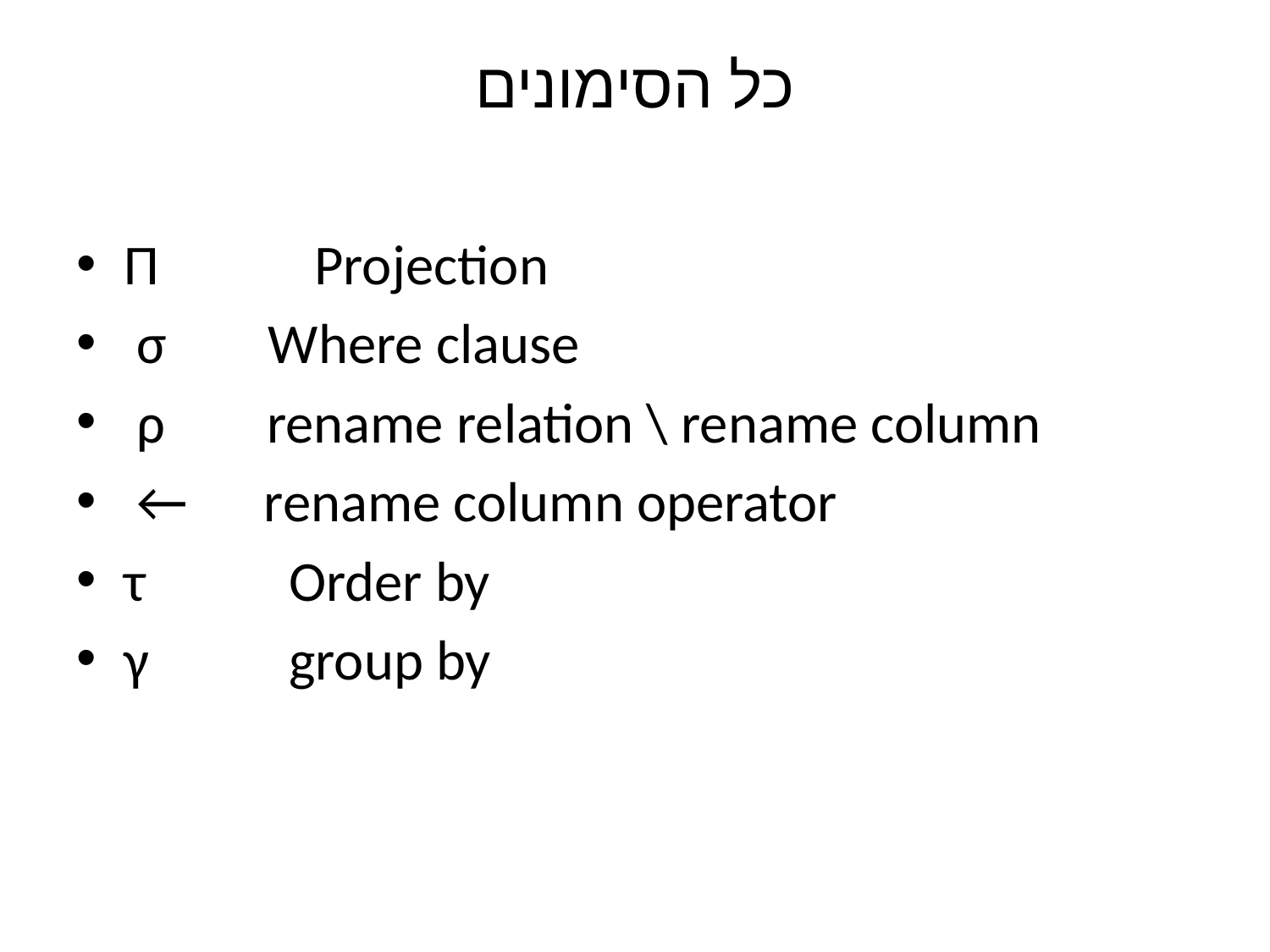

# כל הסימונים
Π	     Projection
 σ        Where clause
 ρ        rename relation \ rename column
 ←      rename column operator
τ 	   Order by
γ	   group by